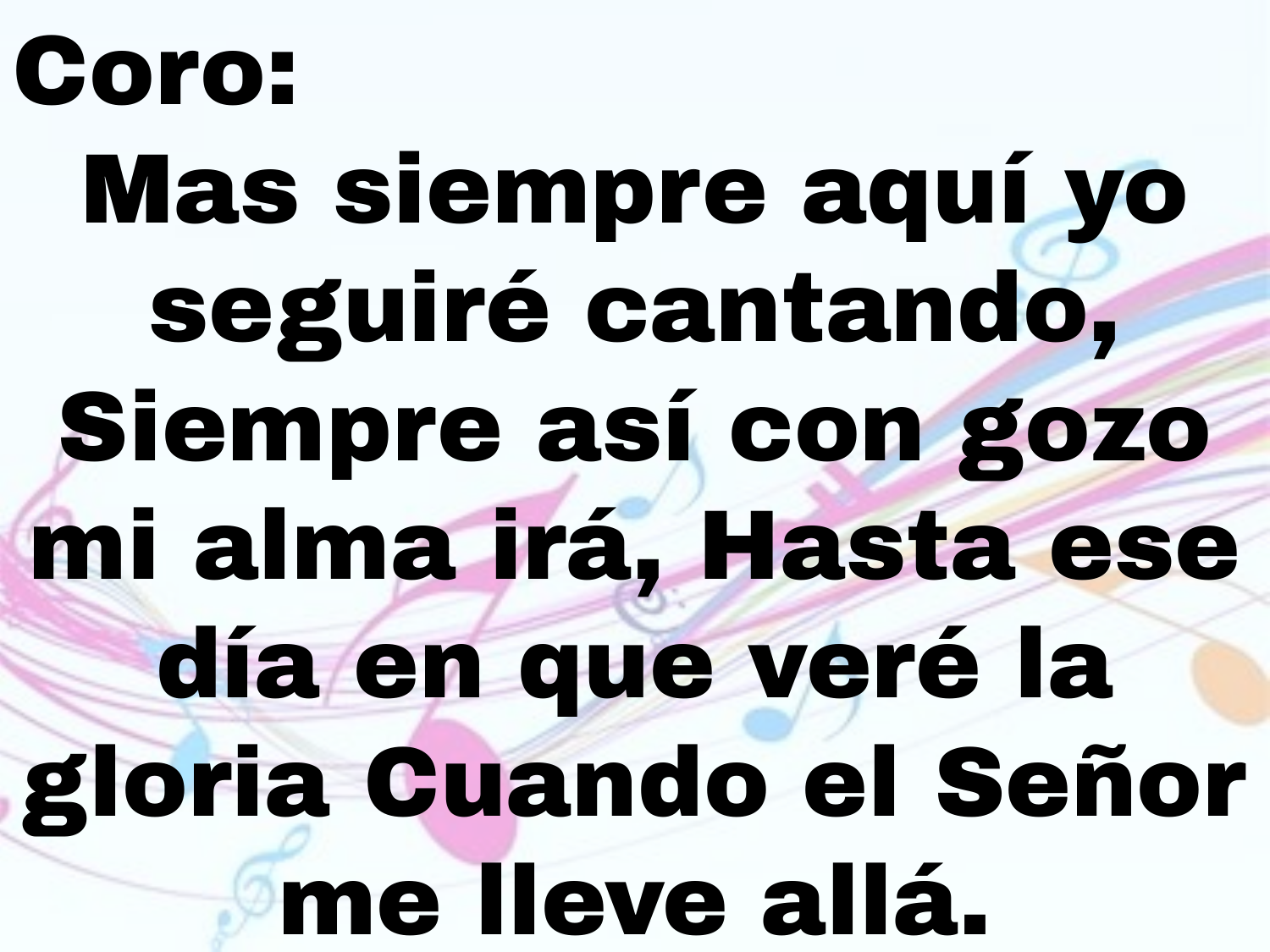

Coro:
Mas siempre aquí yo seguiré cantando, Siempre así con gozo mi alma irá, Hasta ese día en que veré la gloria Cuando el Señor me lleve allá.